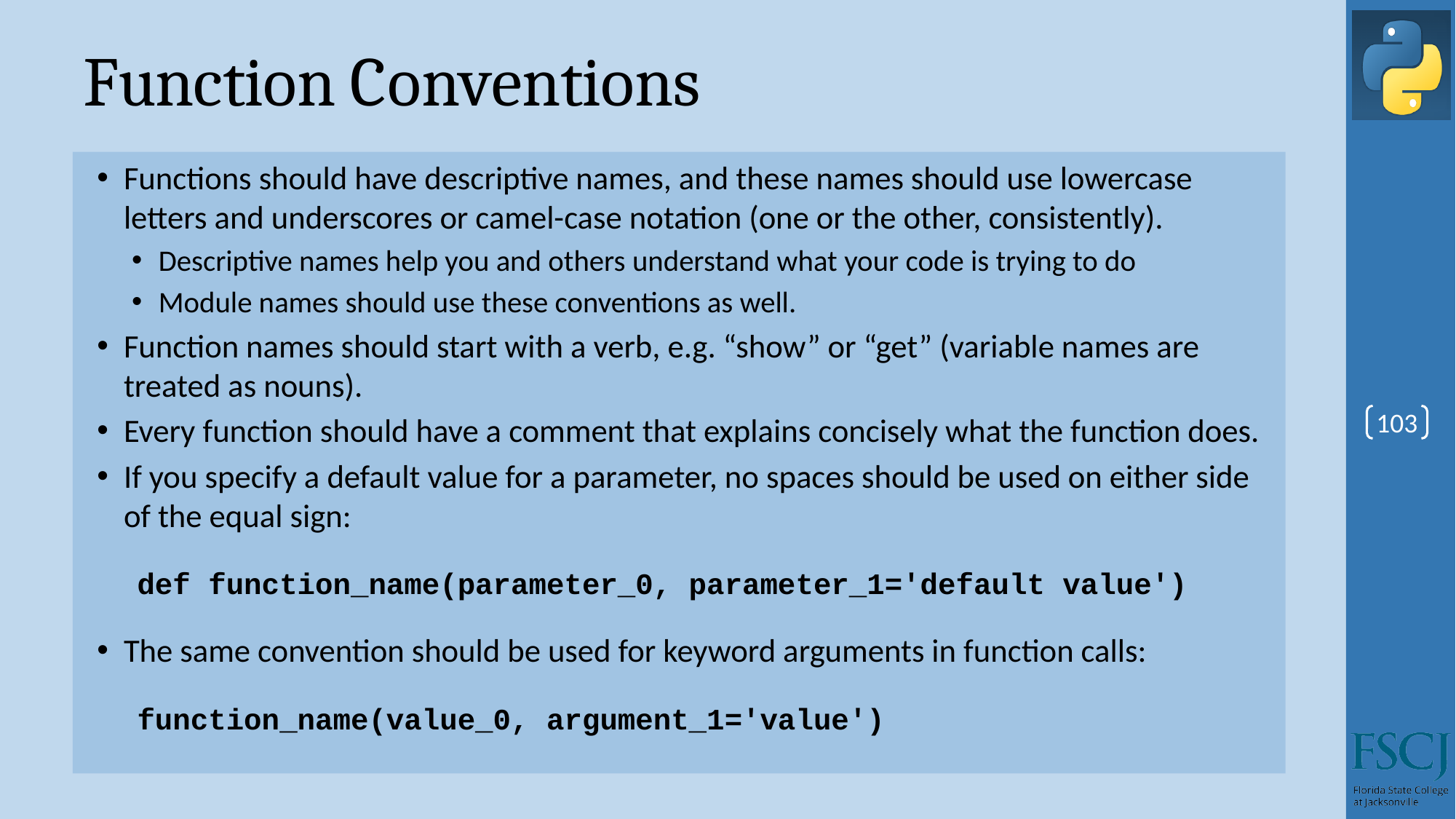

# Function Conventions
Functions should have descriptive names, and these names should use lowercase letters and underscores or camel-case notation (one or the other, consistently).
Descriptive names help you and others understand what your code is trying to do
Module names should use these conventions as well.
Function names should start with a verb, e.g. “show” or “get” (variable names are treated as nouns).
Every function should have a comment that explains concisely what the function does.
If you specify a default value for a parameter, no spaces should be used on either side of the equal sign:

def function_name(parameter_0, parameter_1='default value')

The same convention should be used for keyword arguments in function calls:

function_name(value_0, argument_1='value')
103